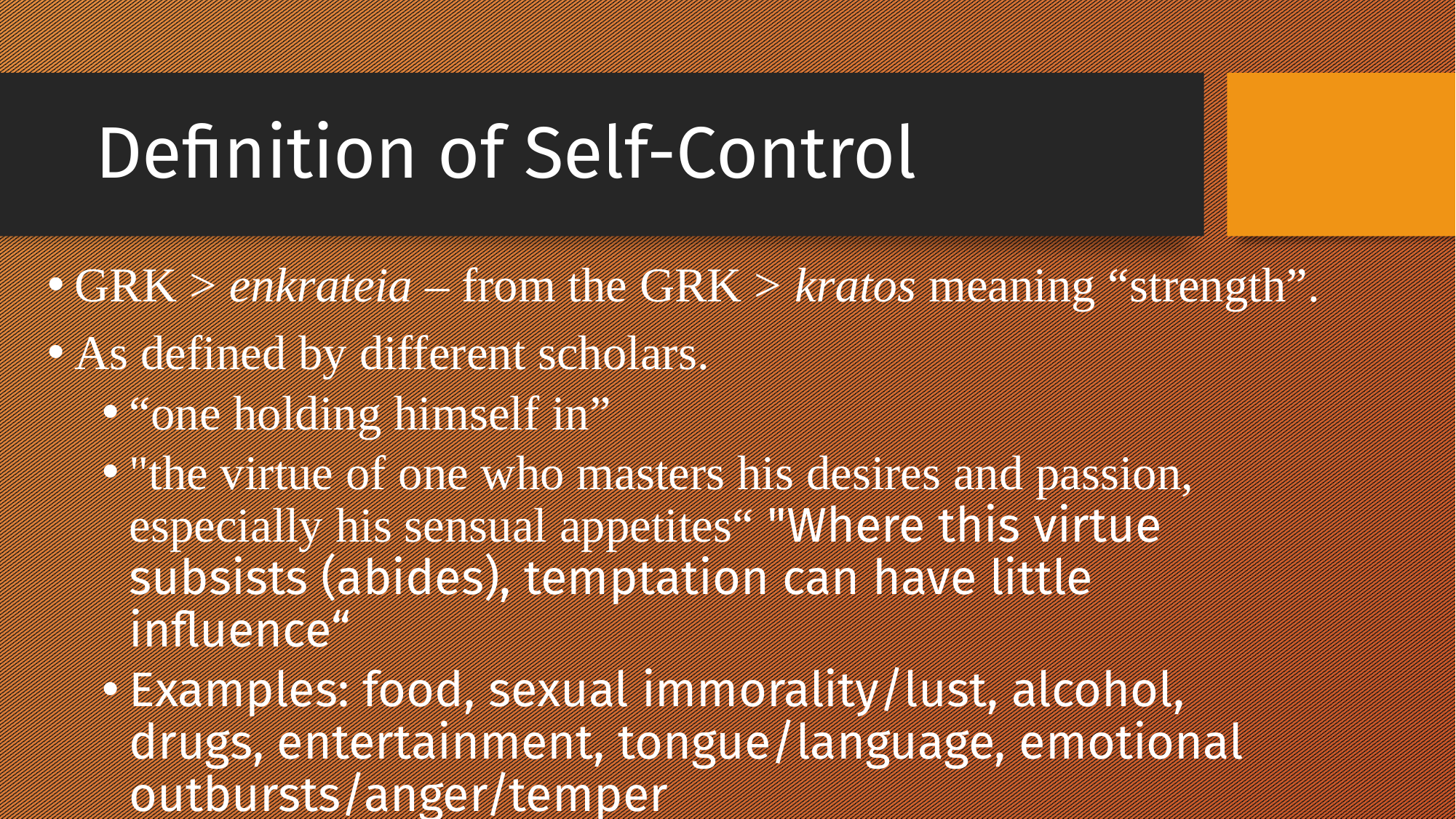

# Definition of Self-Control
GRK > enkrateia – from the GRK > kratos meaning “strength”.
As defined by different scholars.
“one holding himself in”
"the virtue of one who masters his desires and passion, especially his sensual appetites“ "Where this virtue subsists (abides), temptation can have little influence“
Examples: food, sexual immorality/lust, alcohol, drugs, entertainment, tongue/language, emotional outbursts/anger/temper